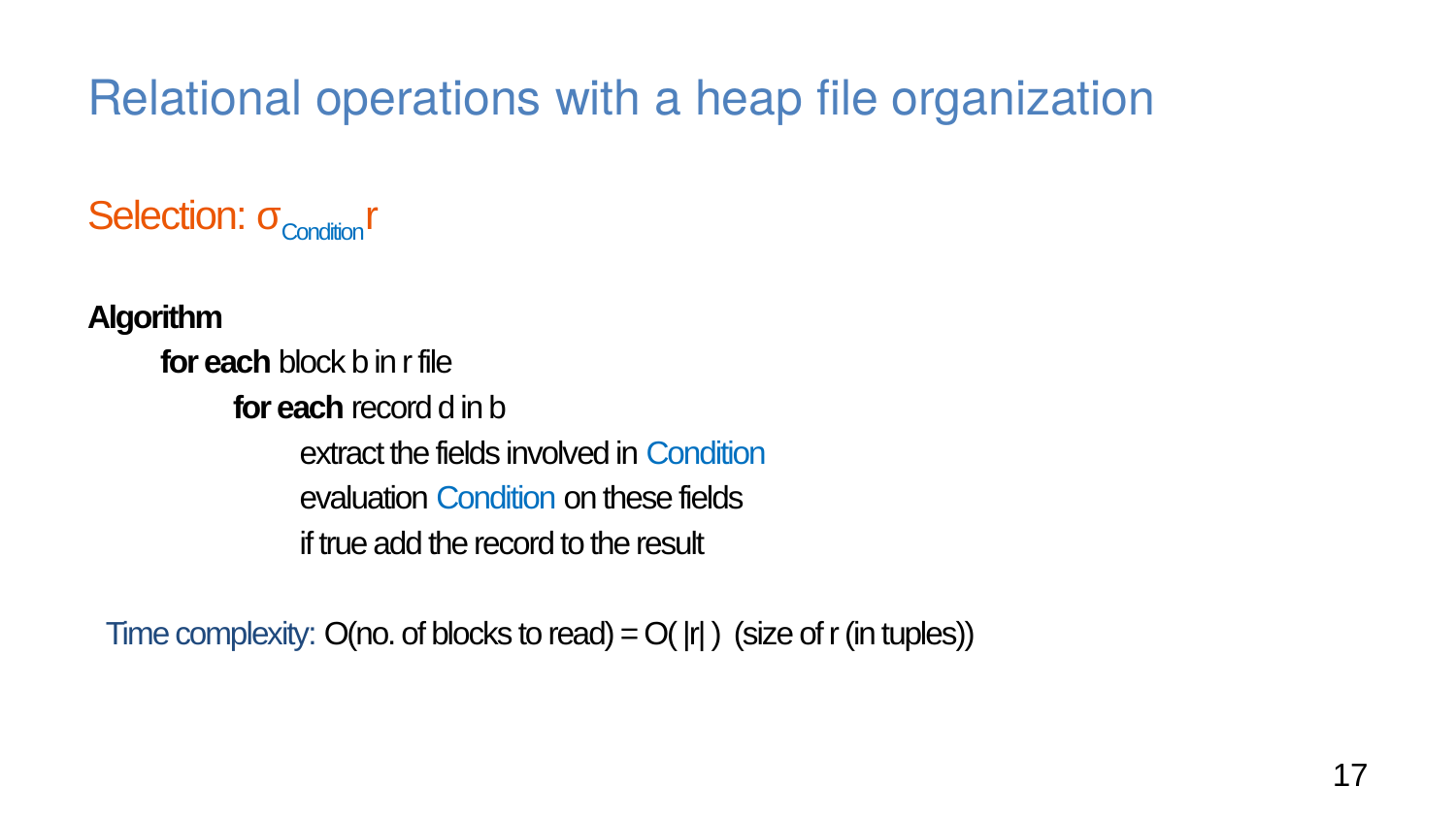

# Relational operations with a heap file organization
Selection: σConditionr

Algorithm
for each block b in r file
for each record d in b
extract the fields involved in Condition
evaluation Condition on these fields
if true add the record to the result

Time complexity: O(no. of blocks to read) = O( |r| )  (size of r (in tuples))

17